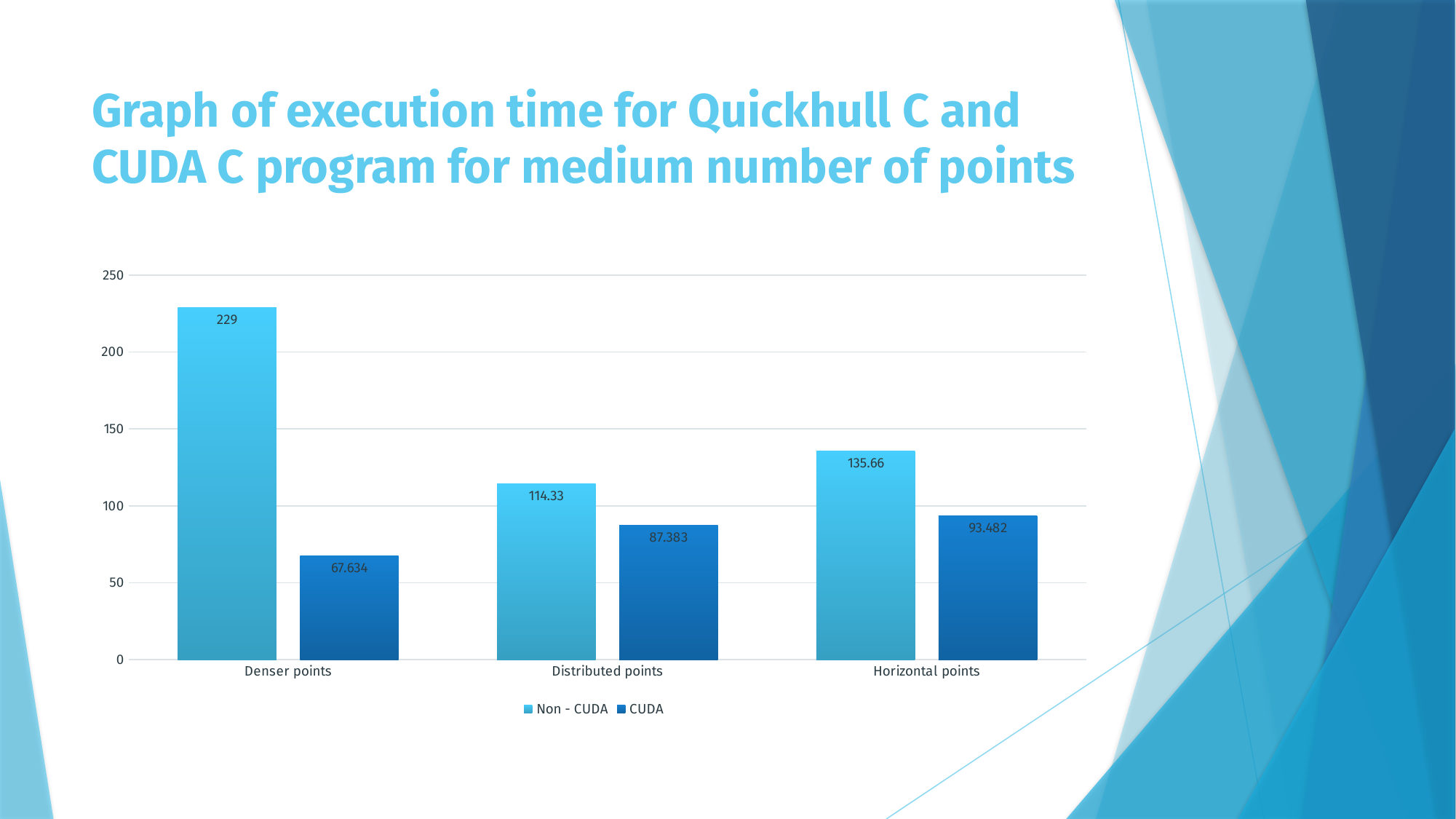

# Graph of execution time for Quickhull C and CUDA C program for medium number of points

### Chart

| Category | Non - CUDA | CUDA |
|---|---|---|
| Denser points | 229.0 | 67.634 |
| Distributed points | 114.33 | 87.383 |
| Horizontal points | 135.66 | 93.482 |